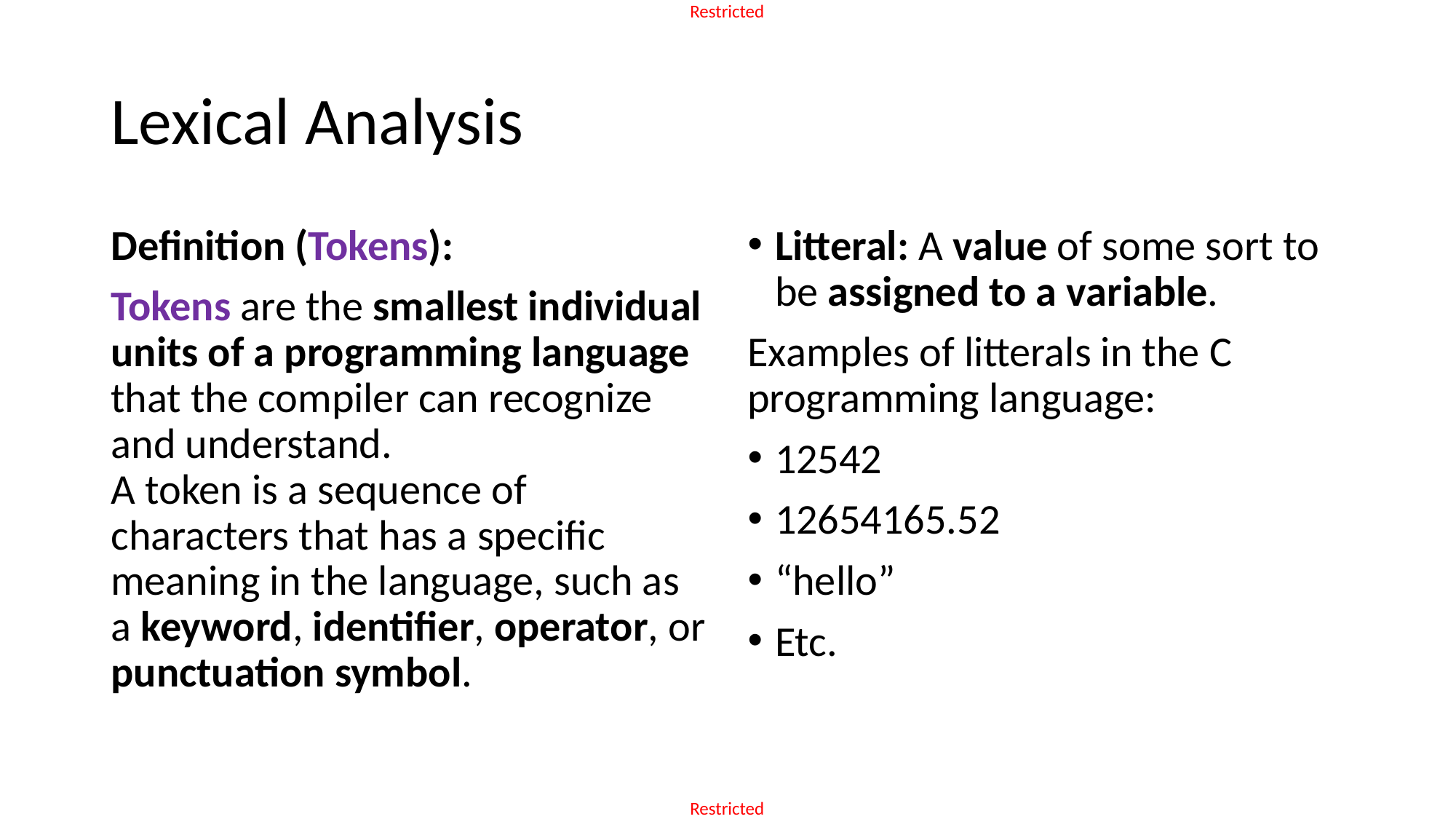

# Lexical Analysis
Litteral: A value of some sort to be assigned to a variable.
Examples of litterals in the C programming language:
12542
12654165.52
“hello”
Etc.
Definition (Tokens):
Tokens are the smallest individual units of a programming language that the compiler can recognize and understand.
A token is a sequence of characters that has a specific meaning in the language, such as a keyword, identifier, operator, or punctuation symbol.